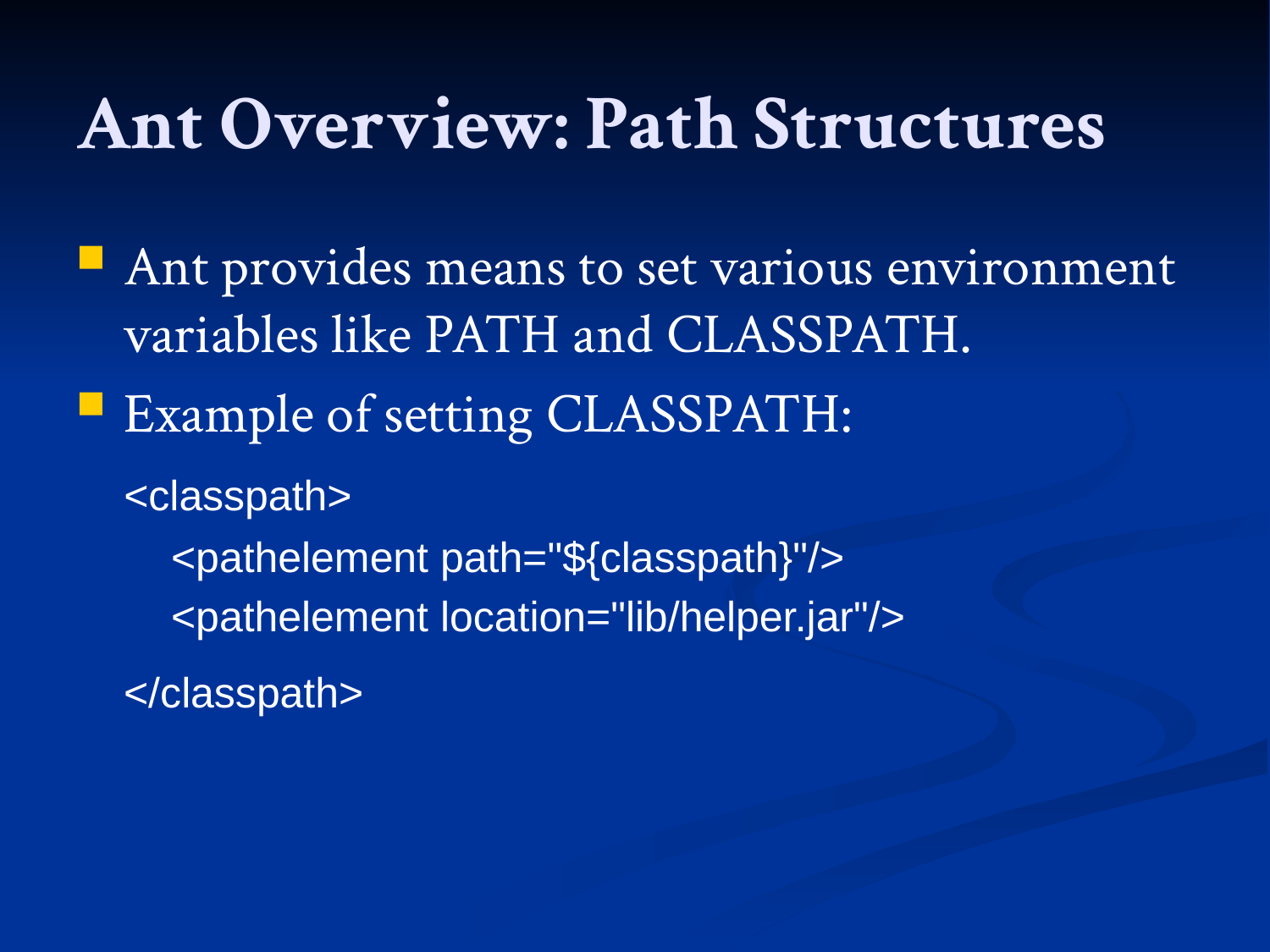

# Ant Overview: Path Structures
Ant provides means to set various environment variables like PATH and CLASSPATH.
Example of setting CLASSPATH:
	<classpath>
        <pathelement path="${classpath}"/>
        <pathelement location="lib/helper.jar"/>
    </classpath>